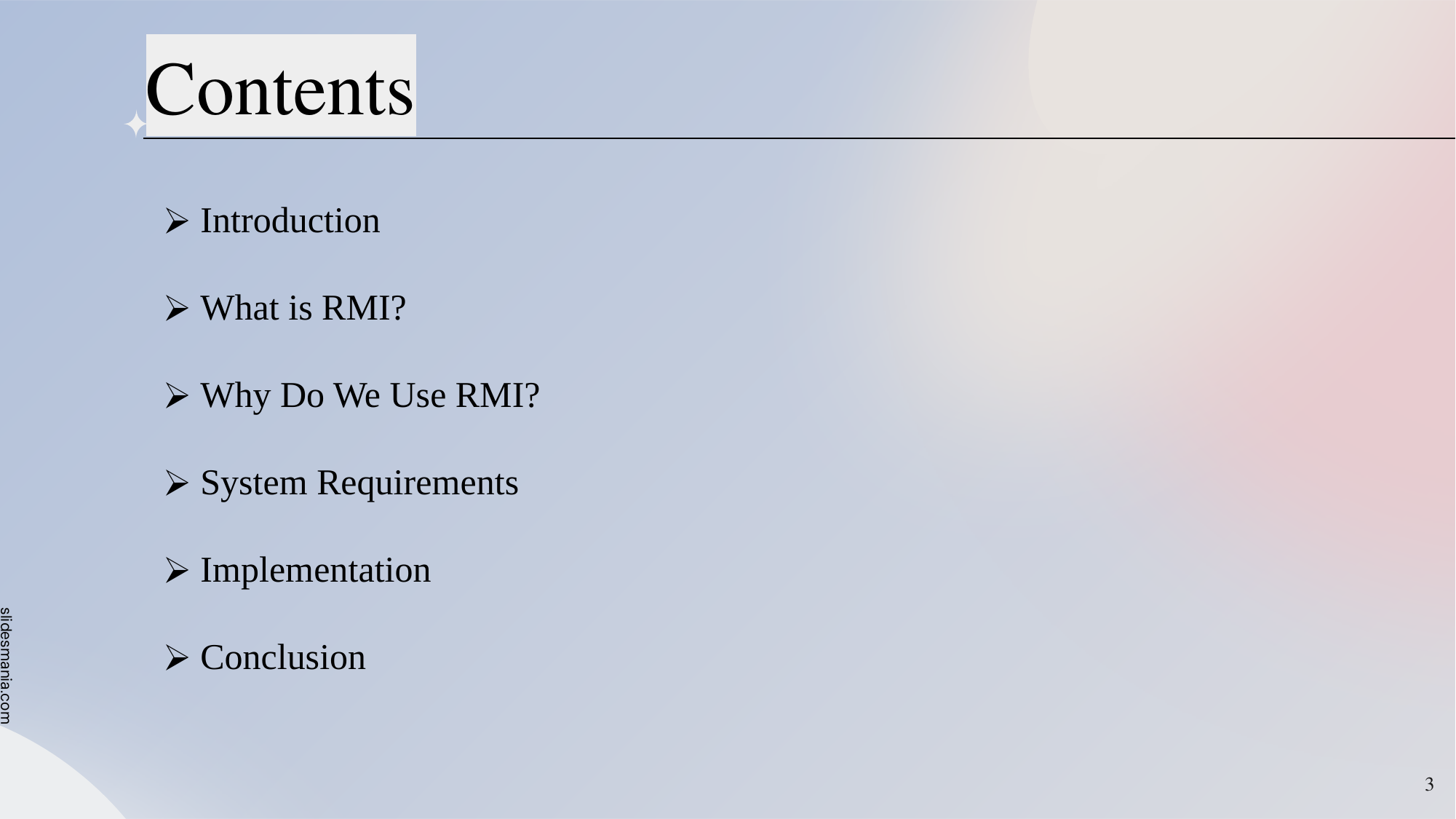

# Contents

 Introduction
 What is RMI?
 Why Do We Use RMI?
 System Requirements
 Implementation
 Conclusion
3